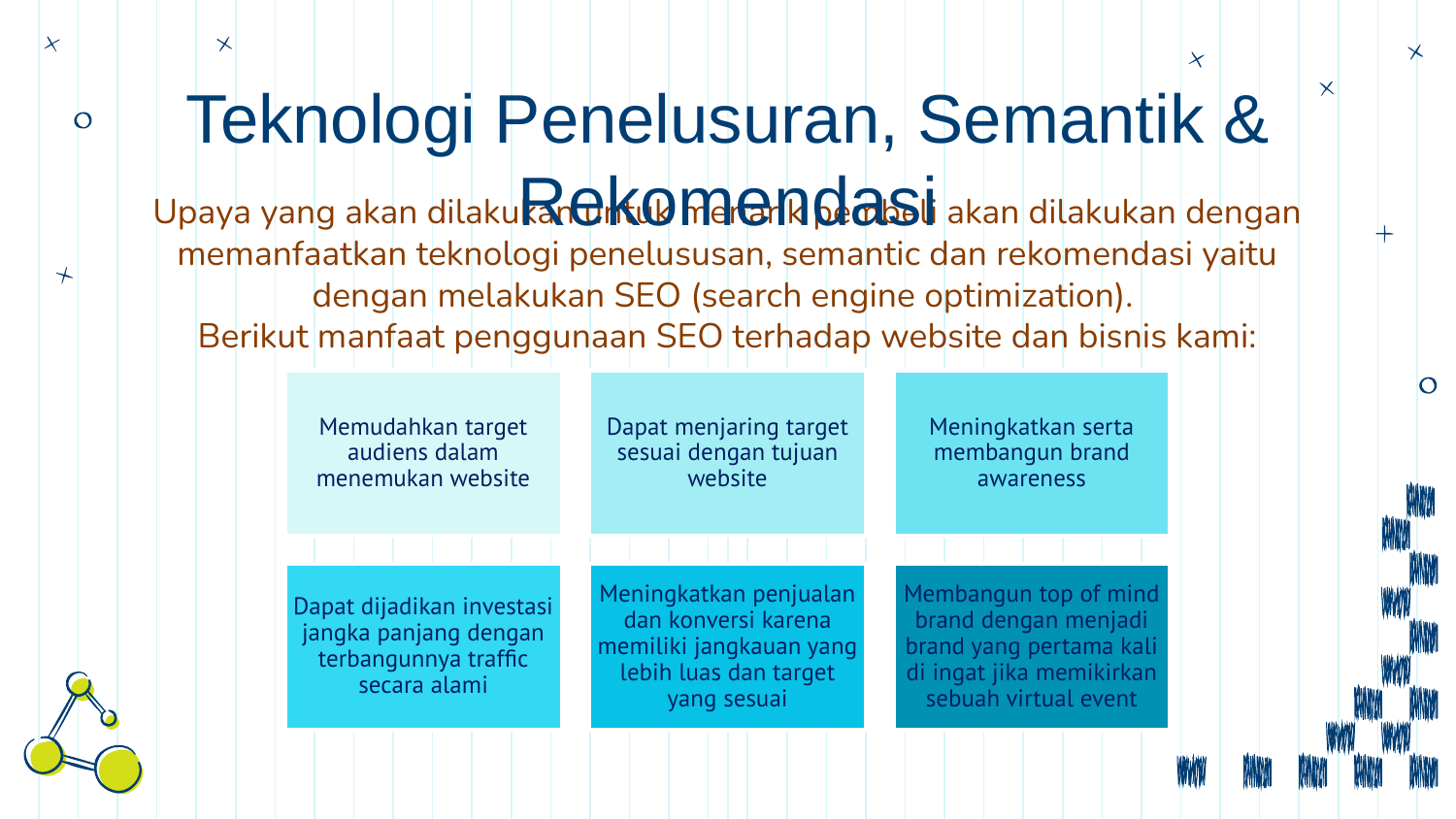

# Teknologi Penelusuran, Semantik & Rekomendasi
Upaya yang akan dilakukan untuk menarik pembeli akan dilakukan dengan memanfaatkan teknologi penelususan, semantic dan rekomendasi yaitu dengan melakukan SEO (search engine optimization).
Berikut manfaat penggunaan SEO terhadap website dan bisnis kami:
Memudahkan target audiens dalam menemukan website
Dapat menjaring target sesuai dengan tujuan website
Meningkatkan serta membangun brand awareness
Dapat dijadikan investasi jangka panjang dengan terbangunnya traffic secara alami
Meningkatkan penjualan dan konversi karena memiliki jangkauan yang lebih luas dan target yang sesuai
Membangun top of mind brand dengan menjadi brand yang pertama kali di ingat jika memikirkan sebuah virtual event